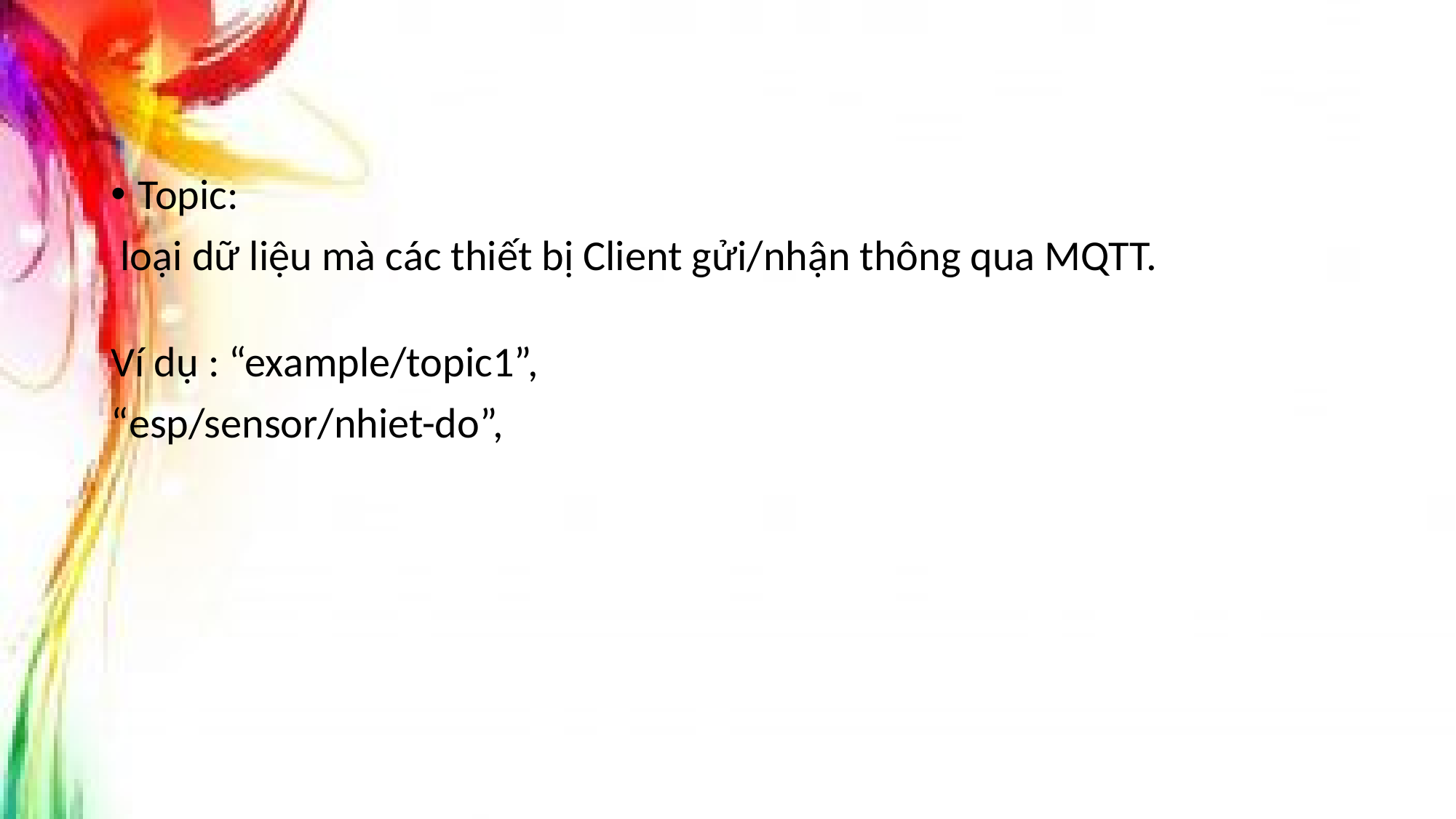

#
Topic:
 loại dữ liệu mà các thiết bị Client gửi/nhận thông qua MQTT.
Ví dụ : “example/topic1”,
“esp/sensor/nhiet-do”,